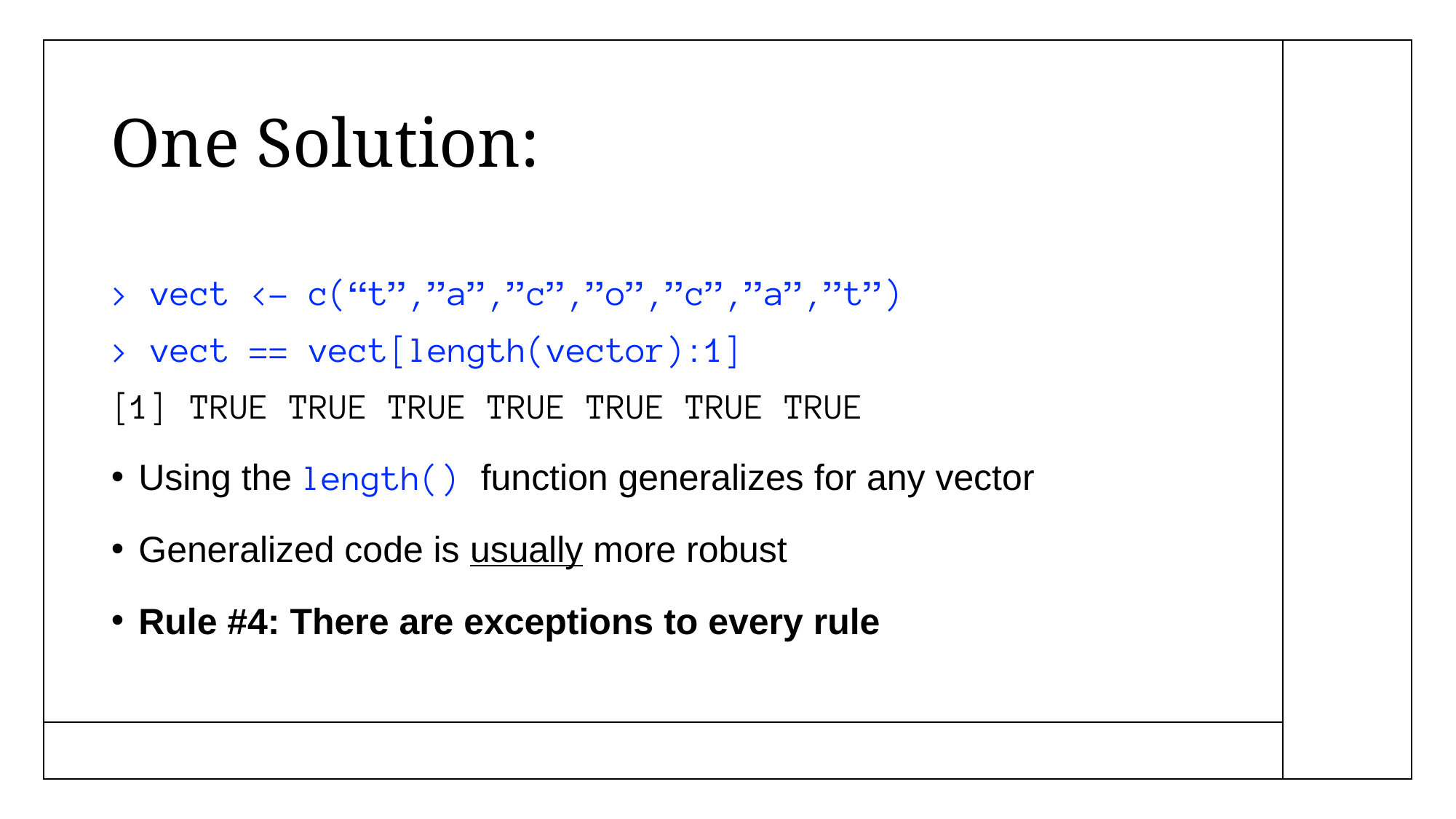

# One Solution:
> vect <- c(“t”,”a”,”c”,”o”,”c”,”a”,”t”)
> vect == vect[length(vector):1]
[1] TRUE TRUE TRUE TRUE TRUE TRUE TRUE
Using the length() function generalizes for any vector
Generalized code is usually more robust
Rule #4: There are exceptions to every rule